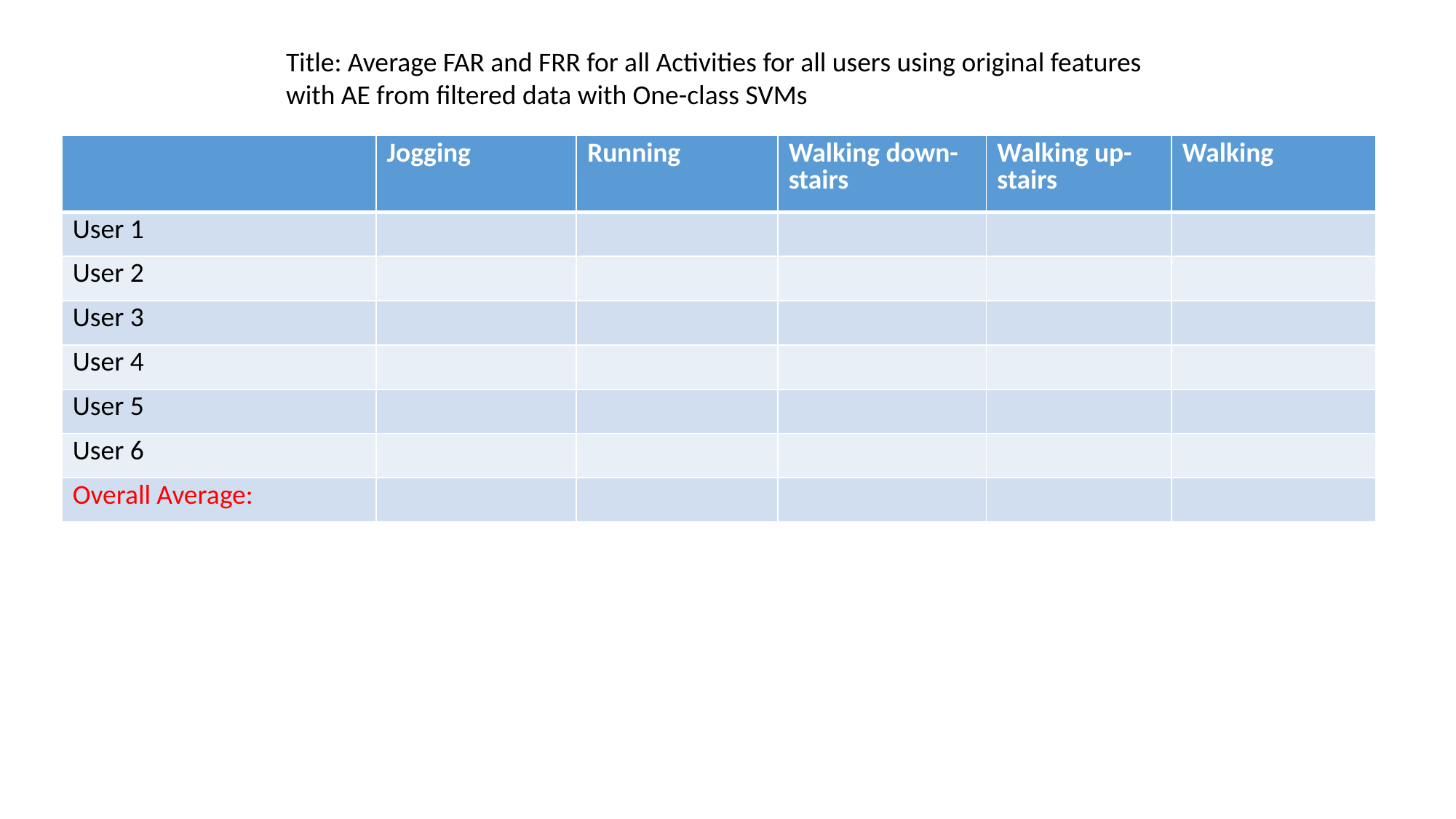

Title: Average FAR and FRR for all Activities for all users using original features with AE from filtered data with One-class SVMs
|  | Jogging | Running | Walking down-stairs | Walking up-stairs | Walking |
| --- | --- | --- | --- | --- | --- |
| User 1 |  |  |  |  |  |
| User 2 |  |  |  |  |  |
| User 3 |  |  |  |  |  |
| User 4 |  |  |  |  |  |
| User 5 |  |  |  |  |  |
| User 6 |  |  |  |  |  |
| Overall Average: |  |  |  |  |  |